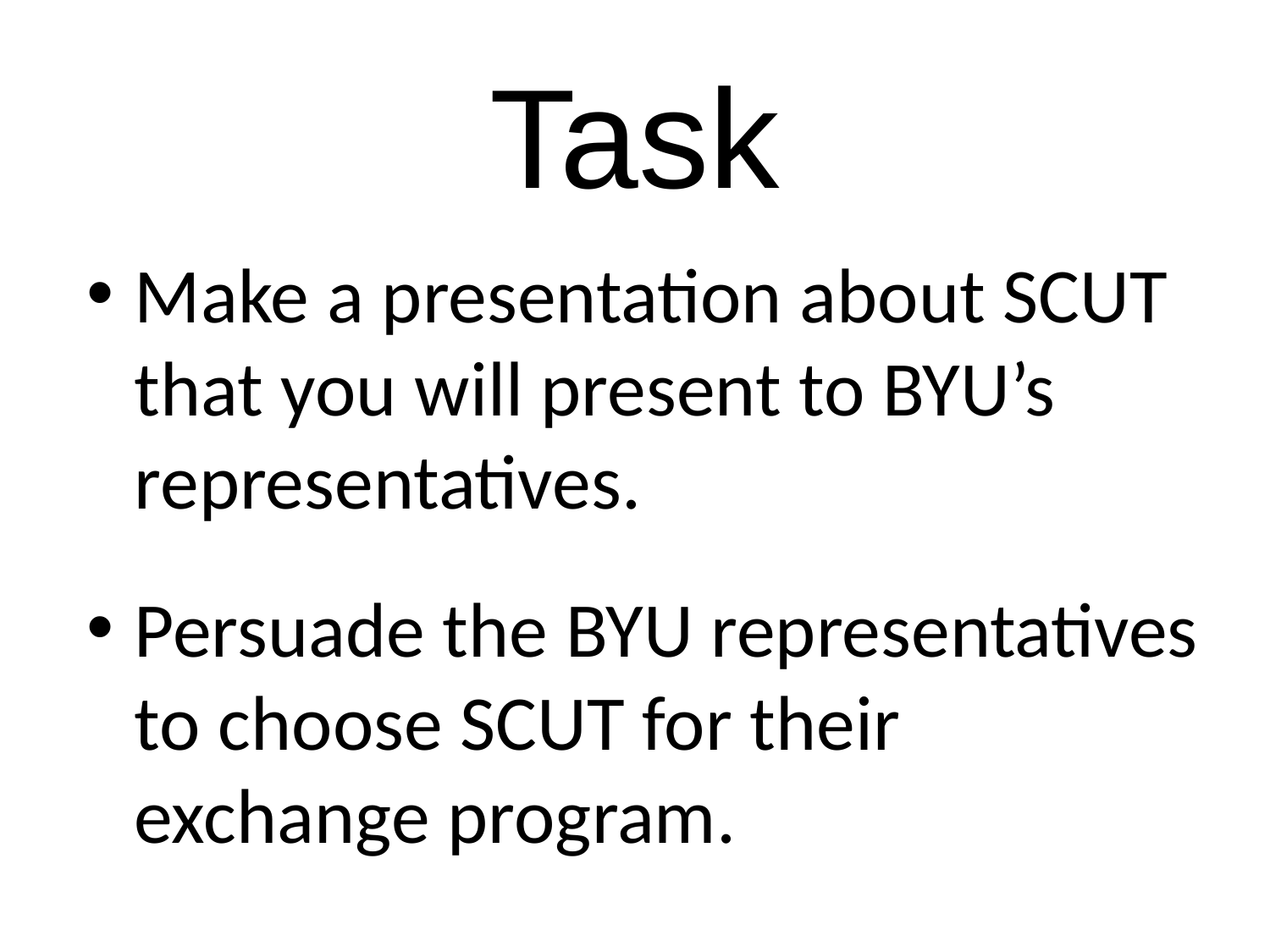

# Task
Make a presentation about SCUT that you will present to BYU’s representatives.

Persuade the BYU representatives to choose SCUT for their exchange program.